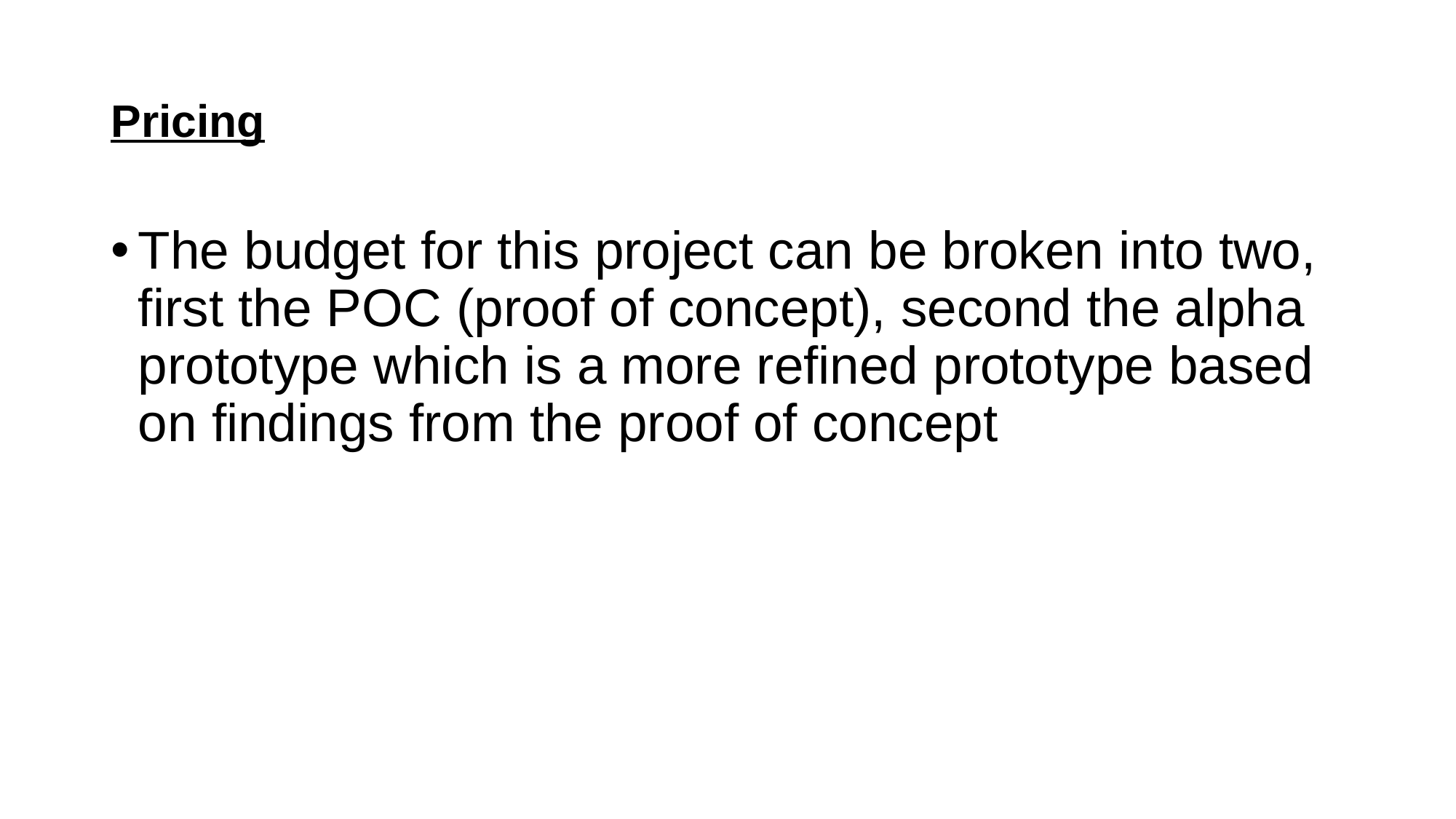

# Pricing
The budget for this project can be broken into two, first the POC (proof of concept), second the alpha prototype which is a more refined prototype based on findings from the proof of concept